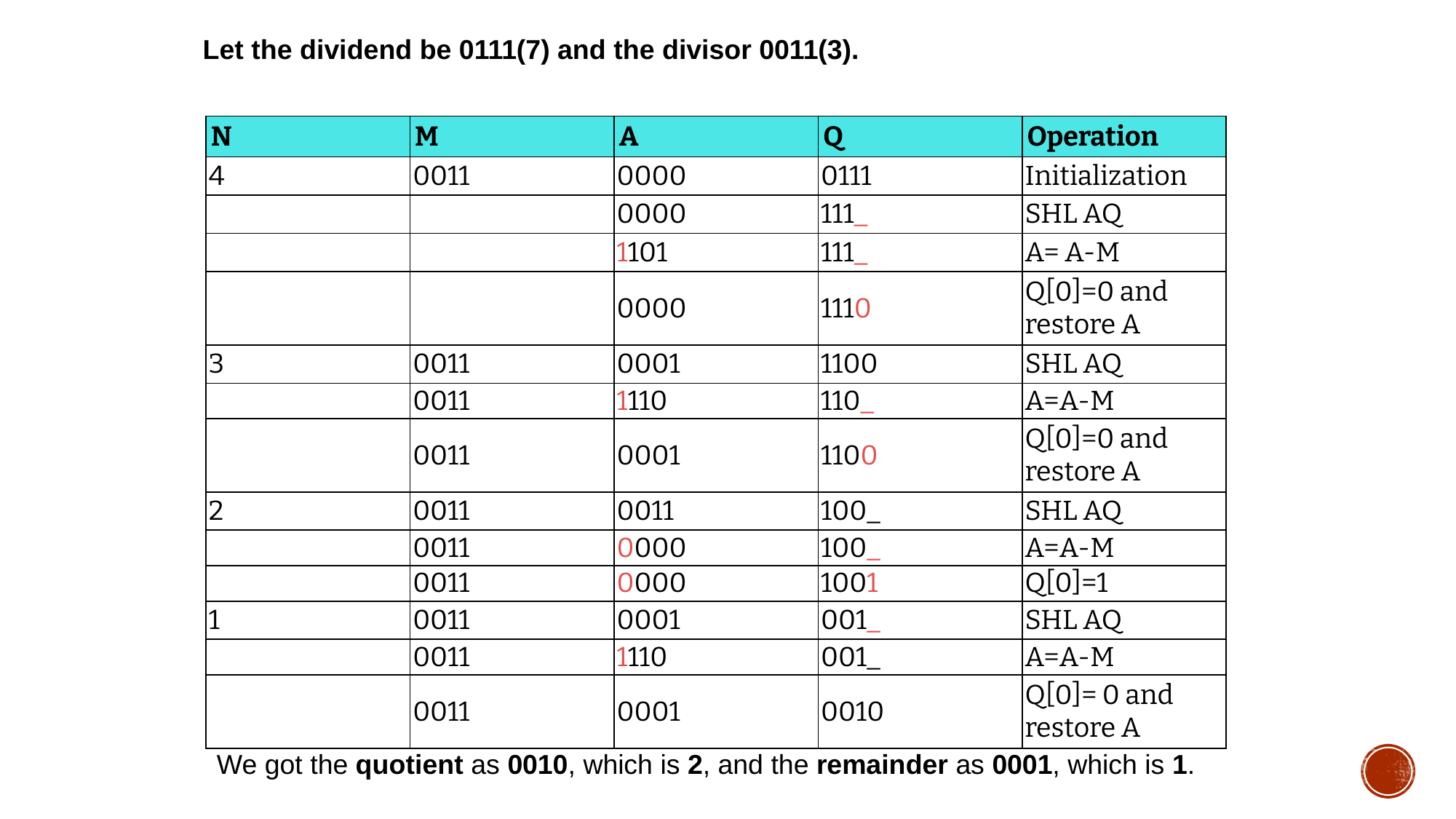

Let the dividend be 0111(7) and the divisor 0011(3).
| N | M | A | Q | Operation |
| --- | --- | --- | --- | --- |
| 4 | 0011 | 0000 | 0111 | Initialization |
|  |  | 0000 | 111\_ | SHL AQ |
|  |  | 1101 | 111\_ | A= A-M |
|  |  | 0000 | 1110 | Q[0]=0 and restore A |
| 3 | 0011 | 0001 | 1100 | SHL AQ |
|  | 0011 | 1110 | 110\_ | A=A-M |
|  | 0011 | 0001 | 1100 | Q[0]=0 and restore A |
| 2 | 0011 | 0011 | 100\_ | SHL AQ |
|  | 0011 | 0000 | 100\_ | A=A-M |
|  | 0011 | 0000 | 1001 | Q[0]=1 |
| 1 | 0011 | 0001 | 001\_ | SHL AQ |
|  | 0011 | 1110 | 001\_ | A=A-M |
|  | 0011 | 0001 | 0010 | Q[0]= 0 and restore A |
We got the quotient as 0010, which is 2, and the remainder as 0001, which is 1.